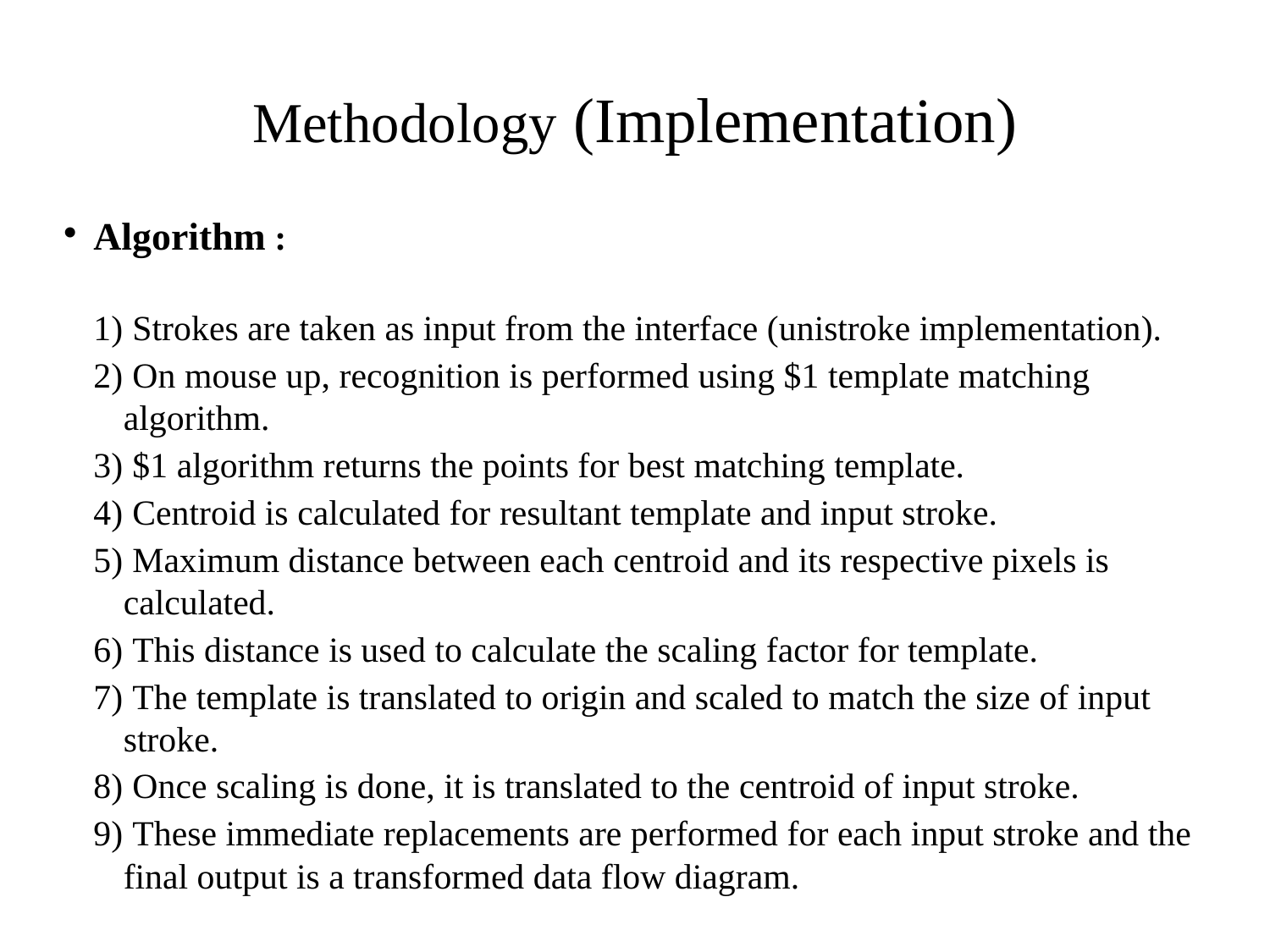

Methodology (Implementation)
Algorithm :

 Strokes are taken as input from the interface (unistroke implementation).
 On mouse up, recognition is performed using $1 template matching algorithm.
 $1 algorithm returns the points for best matching template.
 Centroid is calculated for resultant template and input stroke.
 Maximum distance between each centroid and its respective pixels is calculated.
 This distance is used to calculate the scaling factor for template.
 The template is translated to origin and scaled to match the size of input stroke.
 Once scaling is done, it is translated to the centroid of input stroke.
 These immediate replacements are performed for each input stroke and the final output is a transformed data flow diagram.